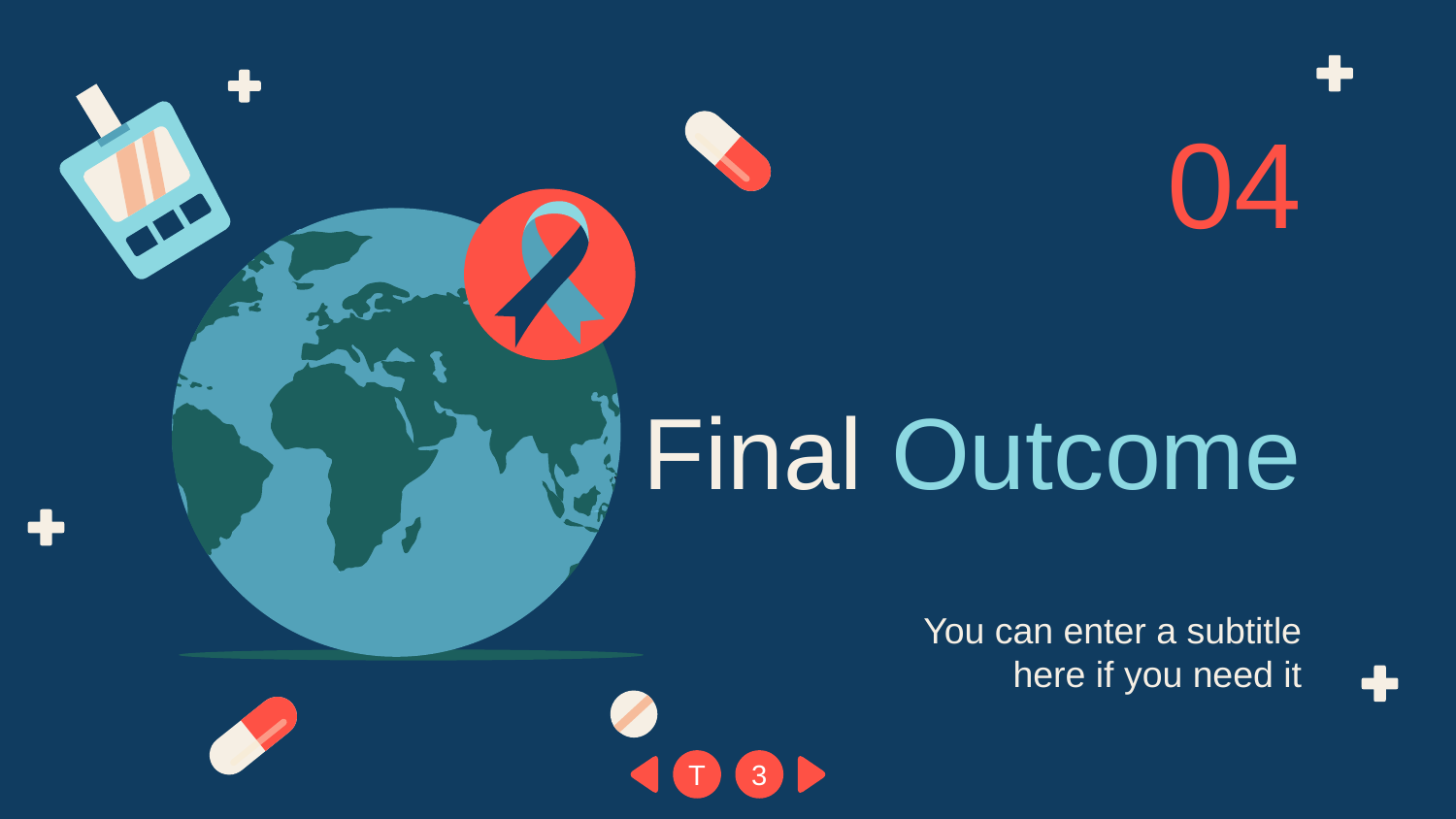

04

# Final Outcome

You can enter a subtitle here if you need it

T
3